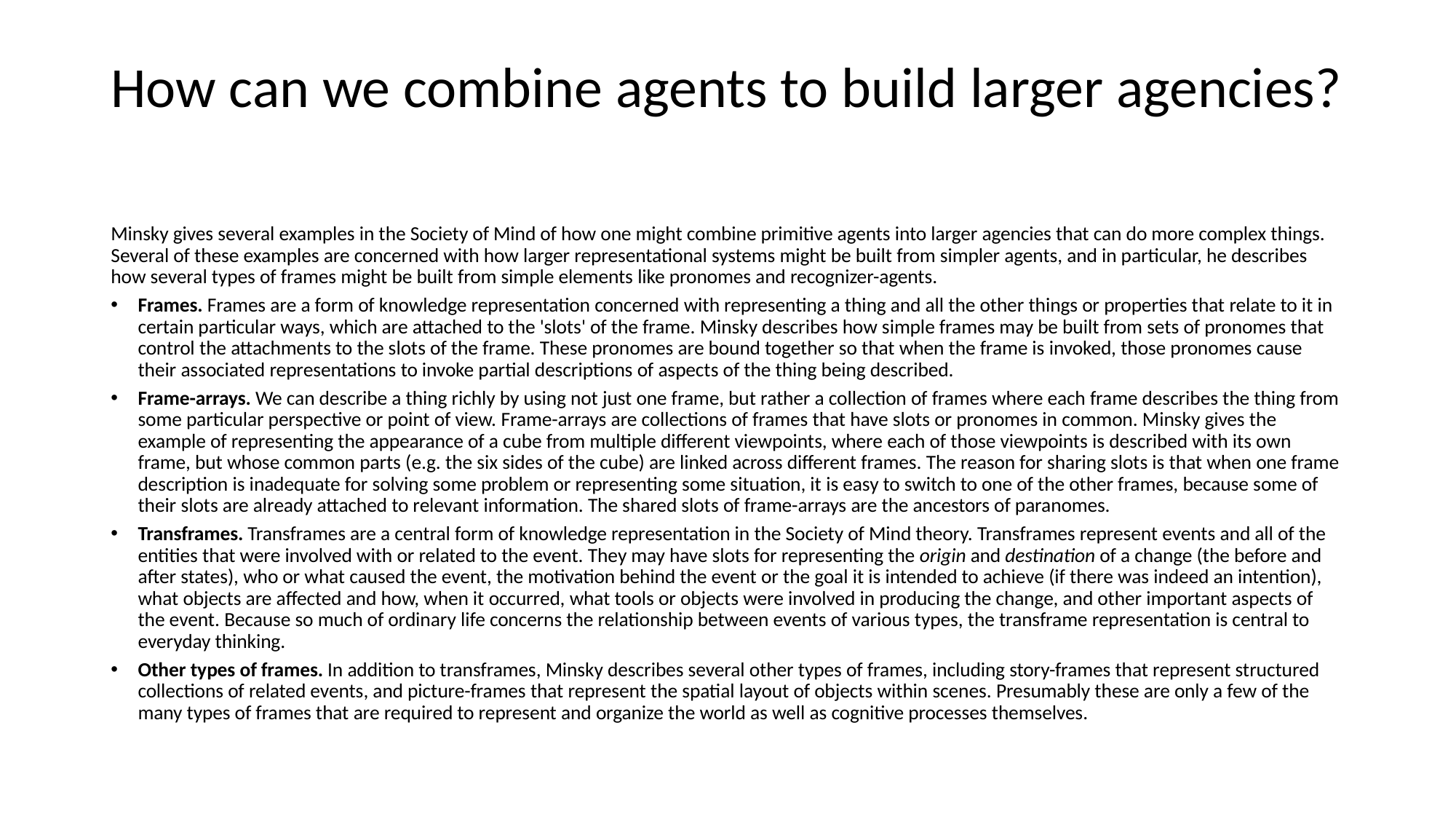

# How can we combine agents to build larger agencies?
Minsky gives several examples in the Society of Mind of how one might combine primitive agents into larger agencies that can do more complex things. Several of these examples are concerned with how larger representational systems might be built from simpler agents, and in particular, he describes how several types of frames might be built from simple elements like pronomes and recognizer-agents.
Frames. Frames are a form of knowledge representation concerned with representing a thing and all the other things or properties that relate to it in certain particular ways, which are attached to the 'slots' of the frame. Minsky describes how simple frames may be built from sets of pronomes that control the attachments to the slots of the frame. These pronomes are bound together so that when the frame is invoked, those pronomes cause their associated representations to invoke partial descriptions of aspects of the thing being described.
Frame-arrays. We can describe a thing richly by using not just one frame, but rather a collection of frames where each frame describes the thing from some particular perspective or point of view. Frame-arrays are collections of frames that have slots or pronomes in common. Minsky gives the example of representing the appearance of a cube from multiple different viewpoints, where each of those viewpoints is described with its own frame, but whose common parts (e.g. the six sides of the cube) are linked across different frames. The reason for sharing slots is that when one frame description is inadequate for solving some problem or representing some situation, it is easy to switch to one of the other frames, because some of their slots are already attached to relevant information. The shared slots of frame-arrays are the ancestors of paranomes.
Transframes. Transframes are a central form of knowledge representation in the Society of Mind theory. Transframes represent events and all of the entities that were involved with or related to the event. They may have slots for representing the origin and destination of a change (the before and after states), who or what caused the event, the motivation behind the event or the goal it is intended to achieve (if there was indeed an intention), what objects are affected and how, when it occurred, what tools or objects were involved in producing the change, and other important aspects of the event. Because so much of ordinary life concerns the relationship between events of various types, the transframe representation is central to everyday thinking.
Other types of frames. In addition to transframes, Minsky describes several other types of frames, including story-frames that represent structured collections of related events, and picture-frames that represent the spatial layout of objects within scenes. Presumably these are only a few of the many types of frames that are required to represent and organize the world as well as cognitive processes themselves.